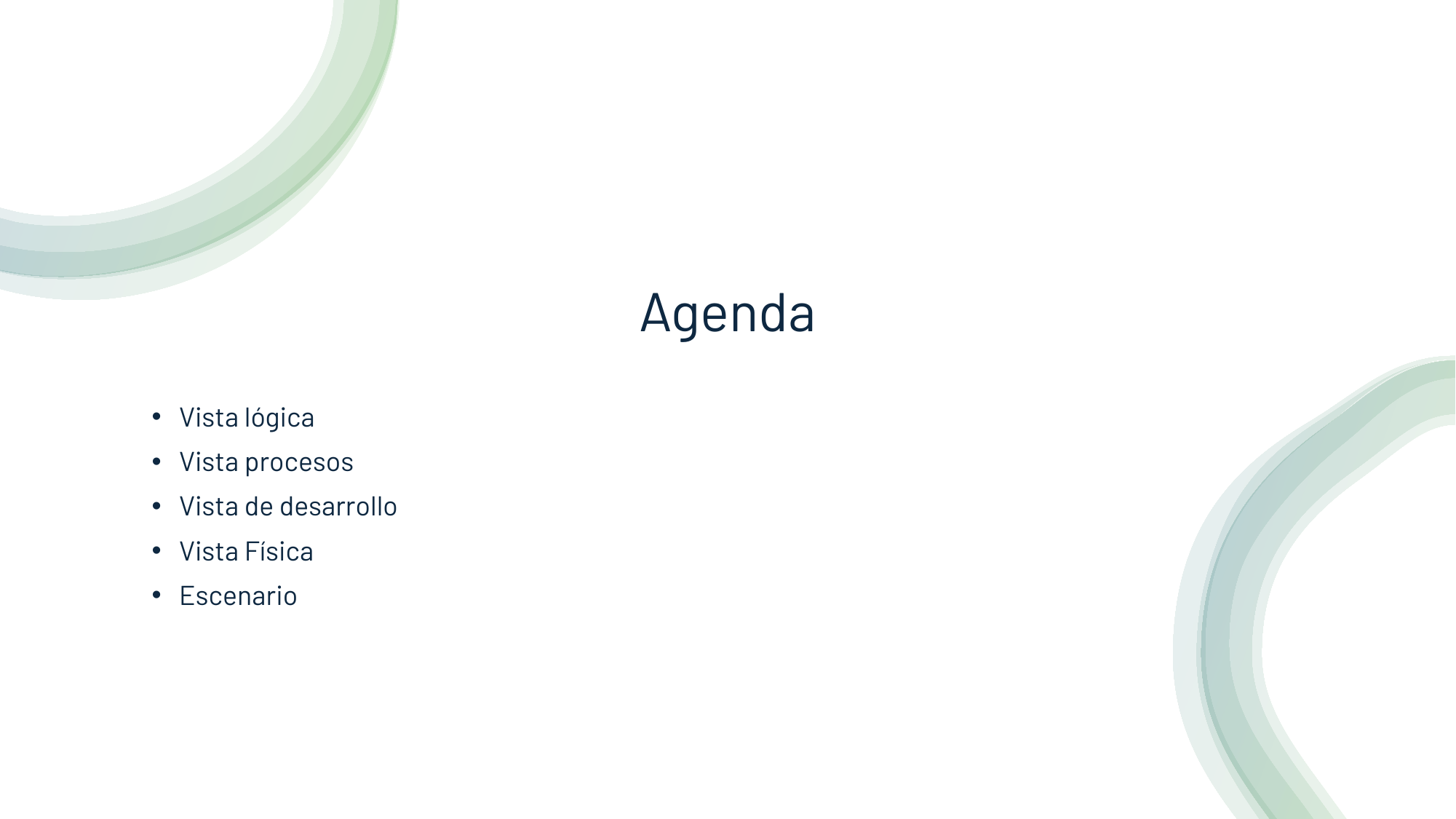

# Agenda
Vista lógica
Vista procesos
Vista de desarrollo
Vista Física
Escenario